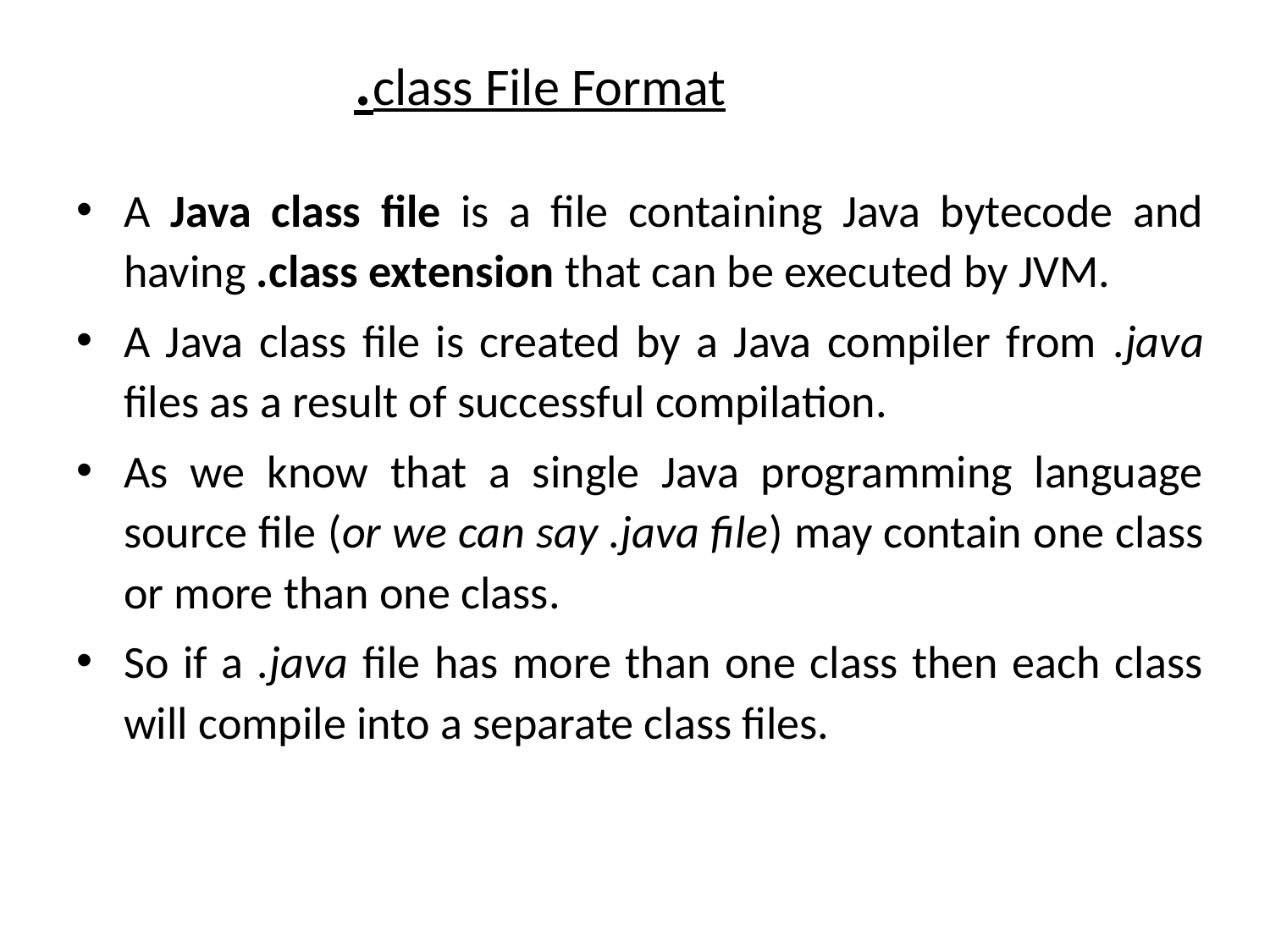

# .class File Format
A Java class file is a file containing Java bytecode and having .class extension that can be executed by JVM.
A Java class file is created by a Java compiler from .java files as a result of successful compilation.
As we know that a single Java programming language source file (or we can say .java file) may contain one class or more than one class.
So if a .java file has more than one class then each class will compile into a separate class files.